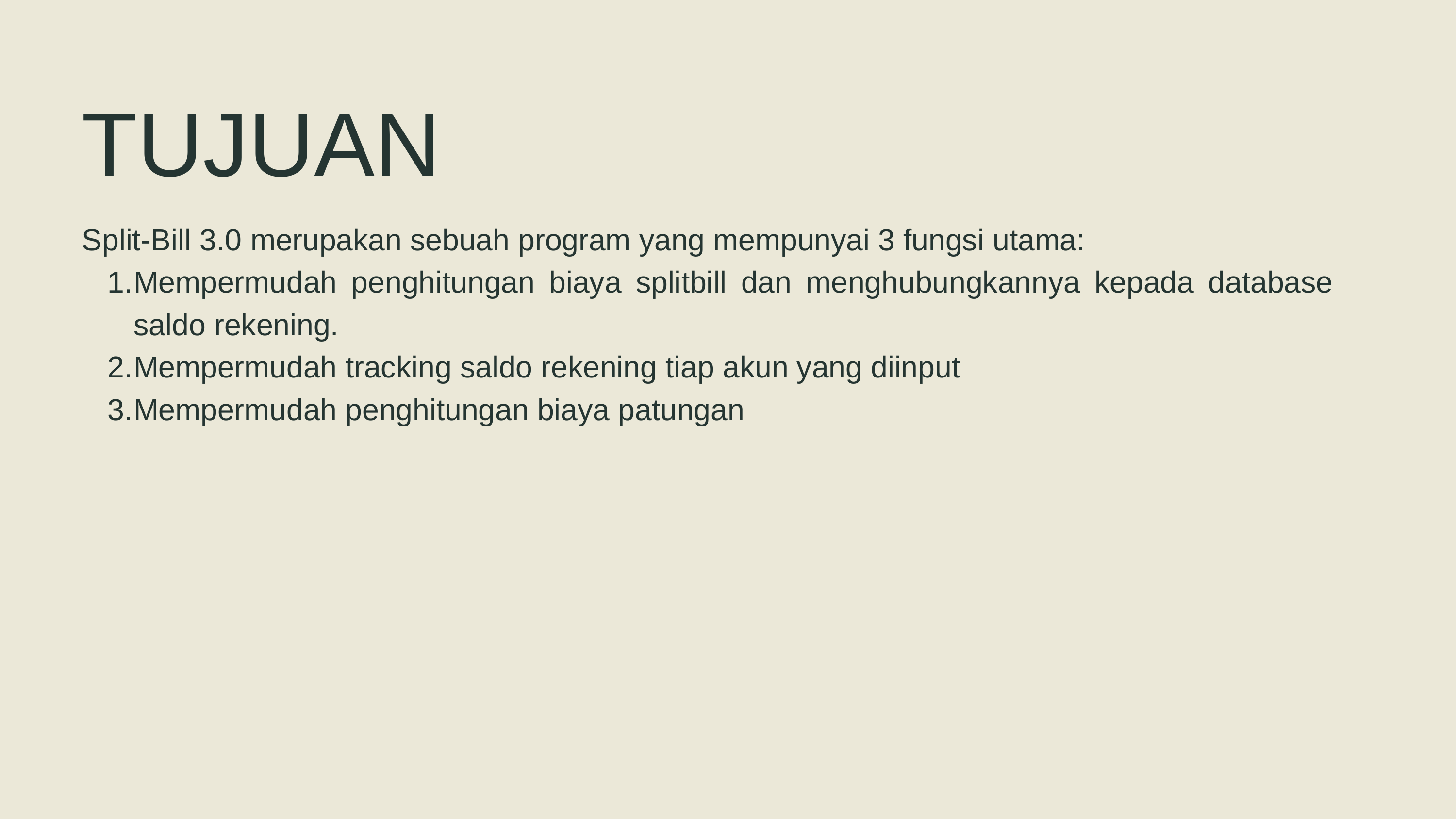

TUJUAN
Split-Bill 3.0 merupakan sebuah program yang mempunyai 3 fungsi utama:
Mempermudah penghitungan biaya splitbill dan menghubungkannya kepada database saldo rekening.
Mempermudah tracking saldo rekening tiap akun yang diinput
Mempermudah penghitungan biaya patungan